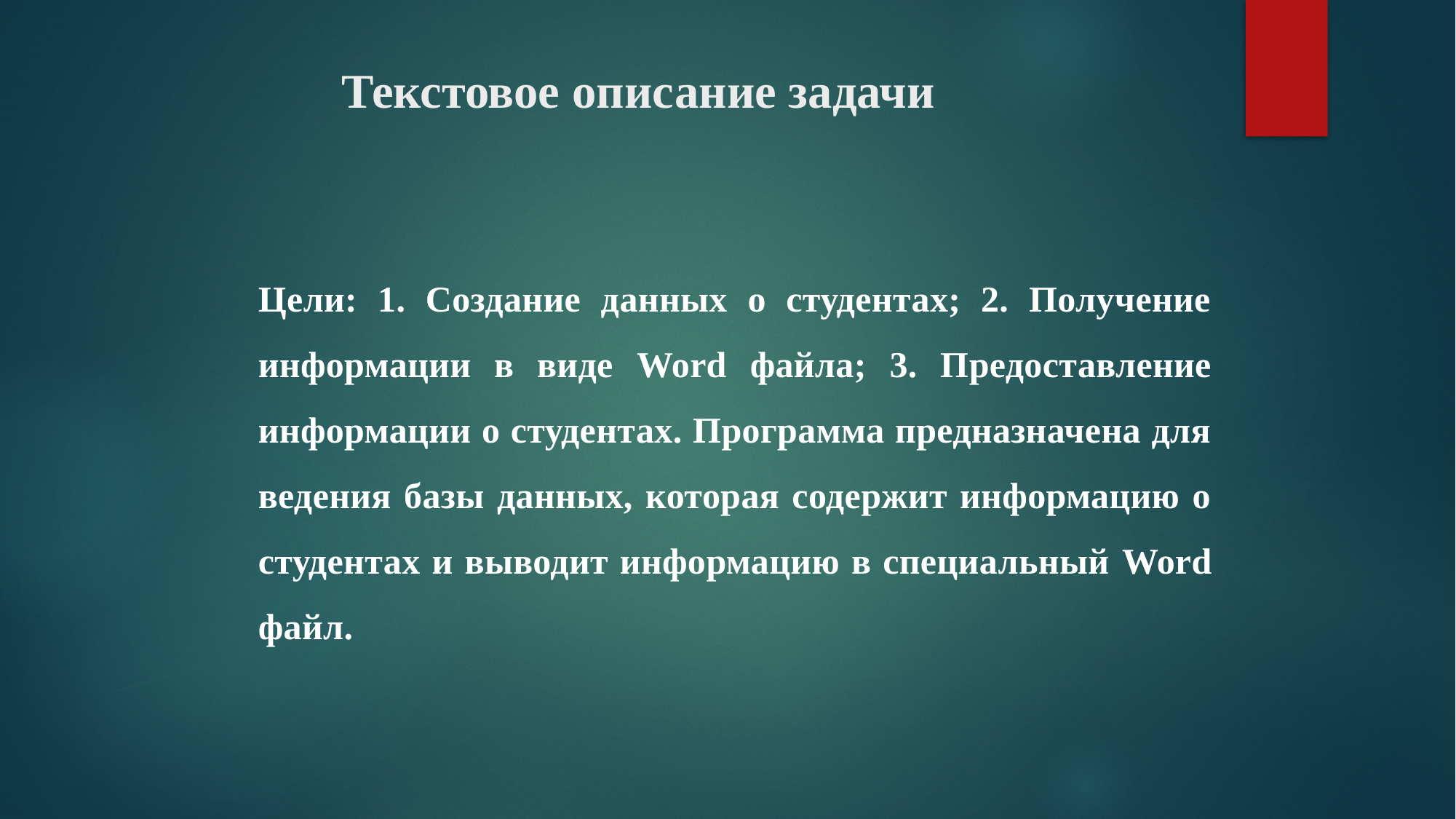

# Текстовое описание задачи
Цели: 1. Создание данных о студентах; 2. Получение информации в виде Word файла; 3. Предоставление информации о студентах. Программа предназначена для ведения базы данных, которая содержит информацию о студентах и выводит информацию в специальный Word файл.